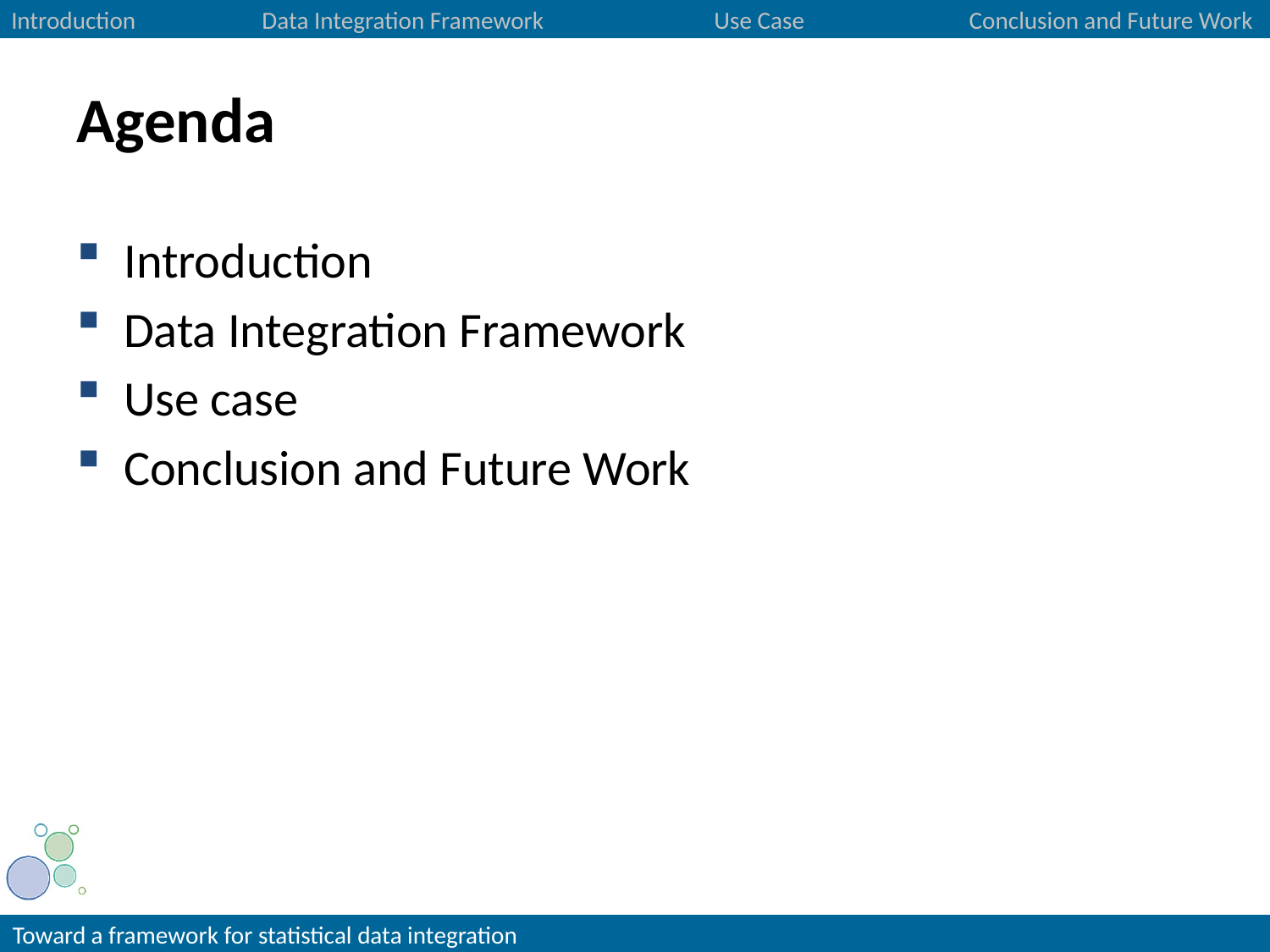

Introduction                       Data Integration Framework                               Use Case                              Conclusion and Future Work
# Agenda
Introduction
Data Integration Framework
Use case
Conclusion and Future Work
2